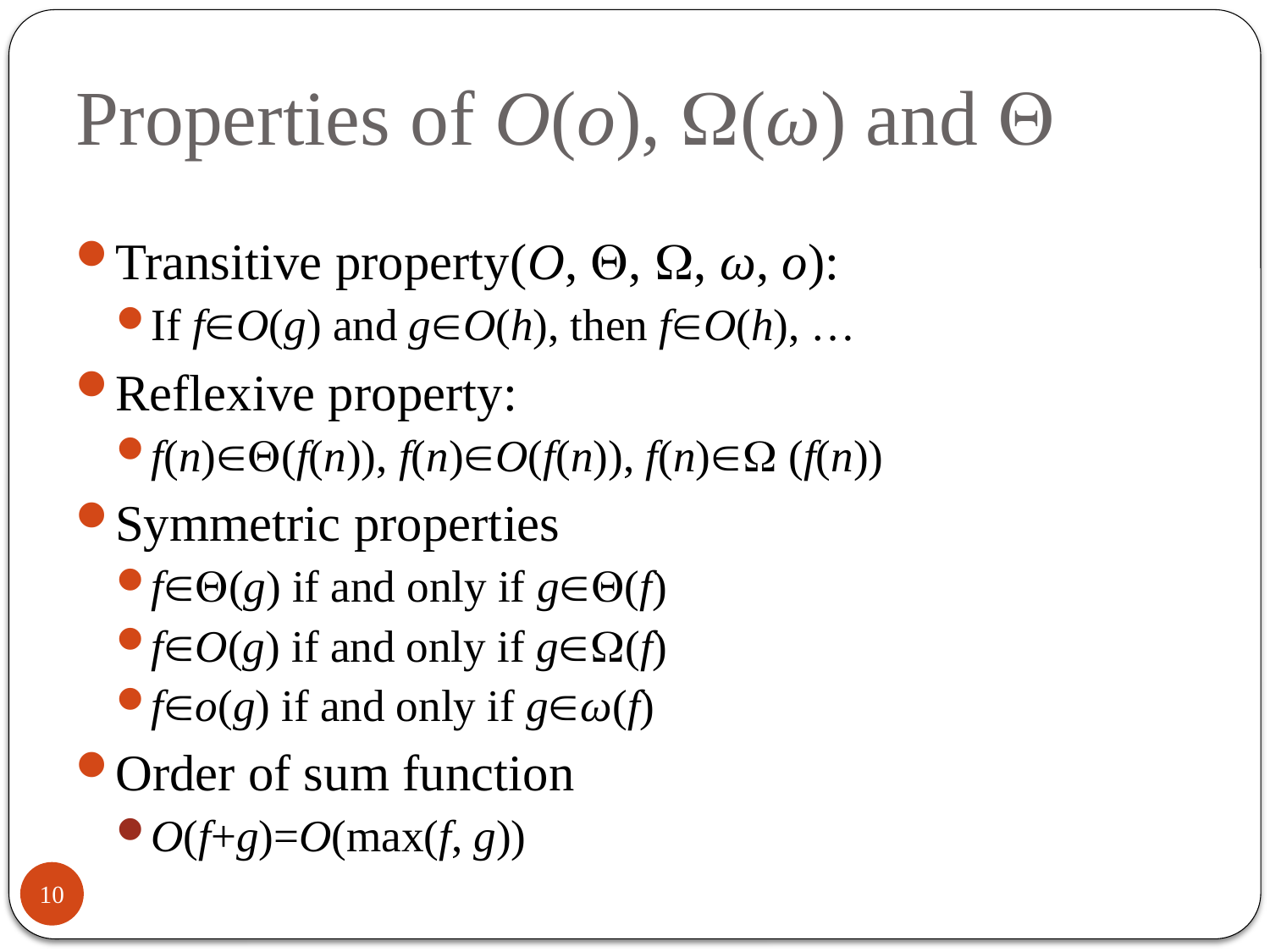

# Properties of O(o), Ω(ω) and Θ
Transitive property(O, Θ, Ω, ω, o):
If f∈O(g) and g∈O(h), then f∈O(h), …
Reflexive property:
f(n)∈Θ(f(n)), f(n)∈O(f(n)), f(n)∈Ω (f(n))
Symmetric properties
f∈Θ(g) if and only if g∈Θ(f)
f∈O(g) if and only if g∈Ω(f)
f∈o(g) if and only if g∈ω(f)
Order of sum function
O(f+g)=O(max(f, g))
10